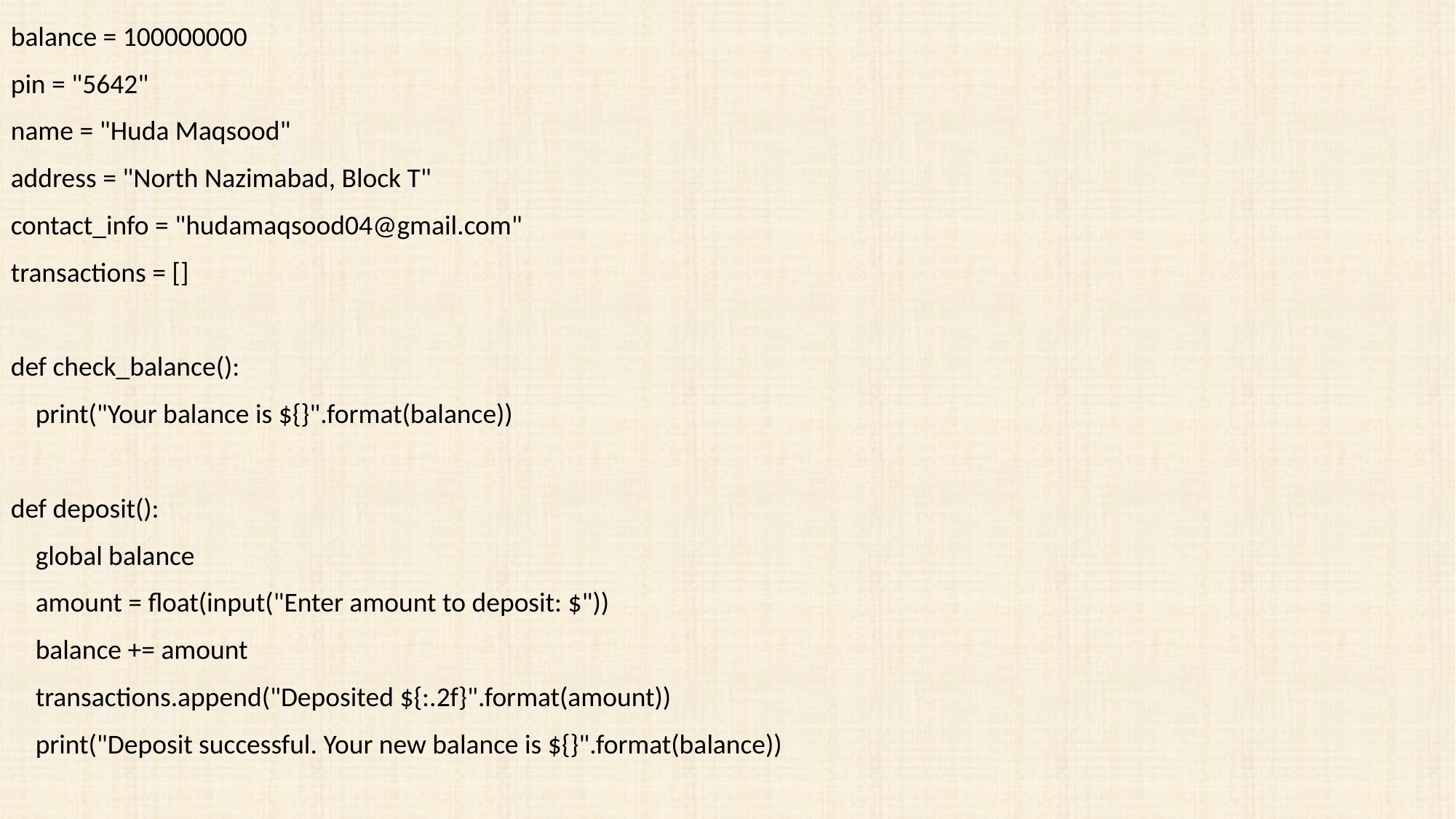

balance = 100000000
pin = "5642"
name = "Huda Maqsood"
address = "North Nazimabad, Block T"
contact_info = "hudamaqsood04@gmail.com"
transactions = []

def check_balance():
    print("Your balance is ${}".format(balance))

def deposit():
    global balance
    amount = float(input("Enter amount to deposit: $"))
    balance += amount
    transactions.append("Deposited ${:.2f}".format(amount))
    print("Deposit successful. Your new balance is ${}".format(balance))